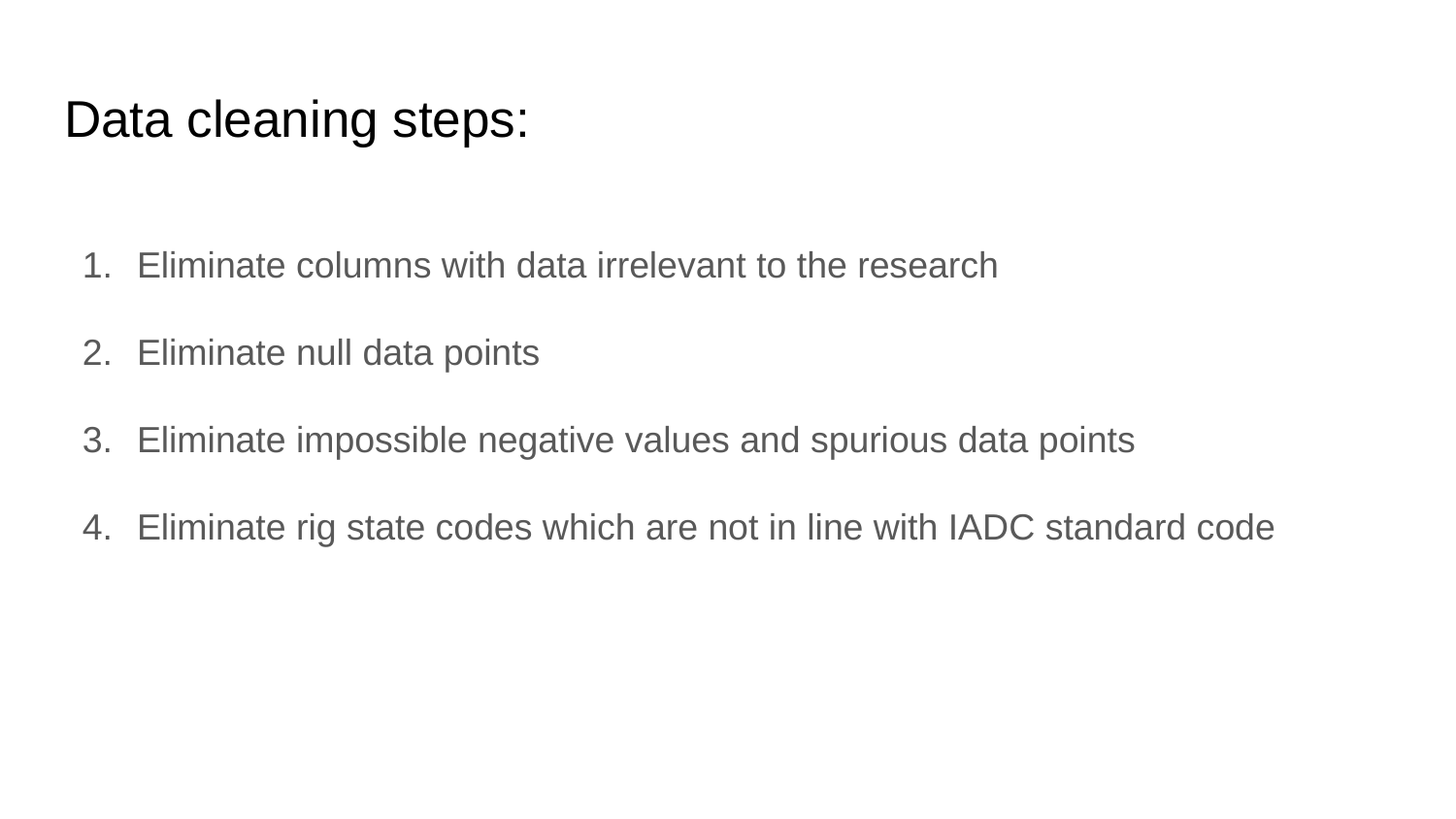

# Data cleaning steps:
Eliminate columns with data irrelevant to the research
Eliminate null data points
Eliminate impossible negative values and spurious data points
Eliminate rig state codes which are not in line with IADC standard code